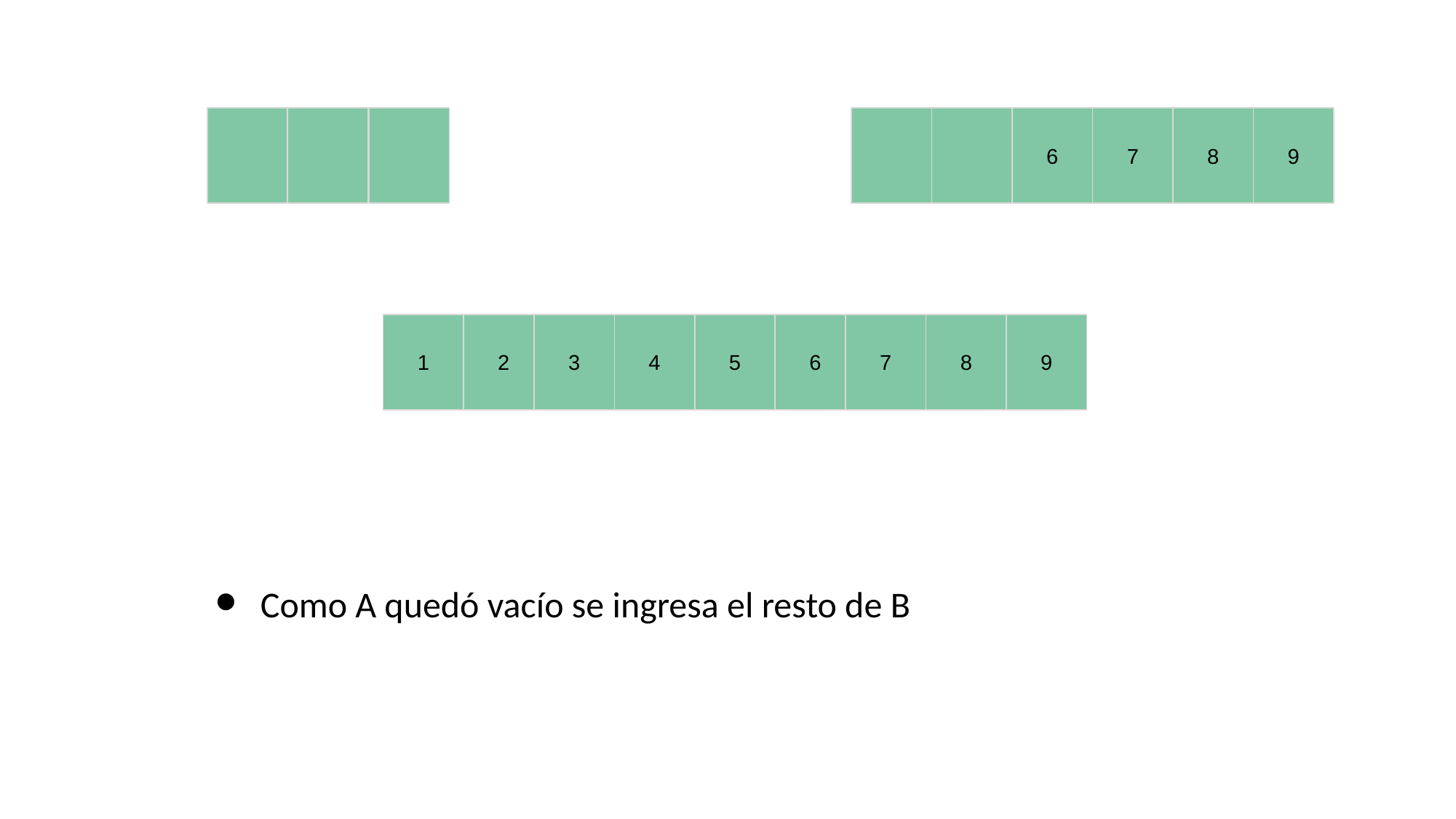

6
7
8
9
#
1
2
3
4
5
6
7
8
9
Como A quedó vacío se ingresa el resto de B